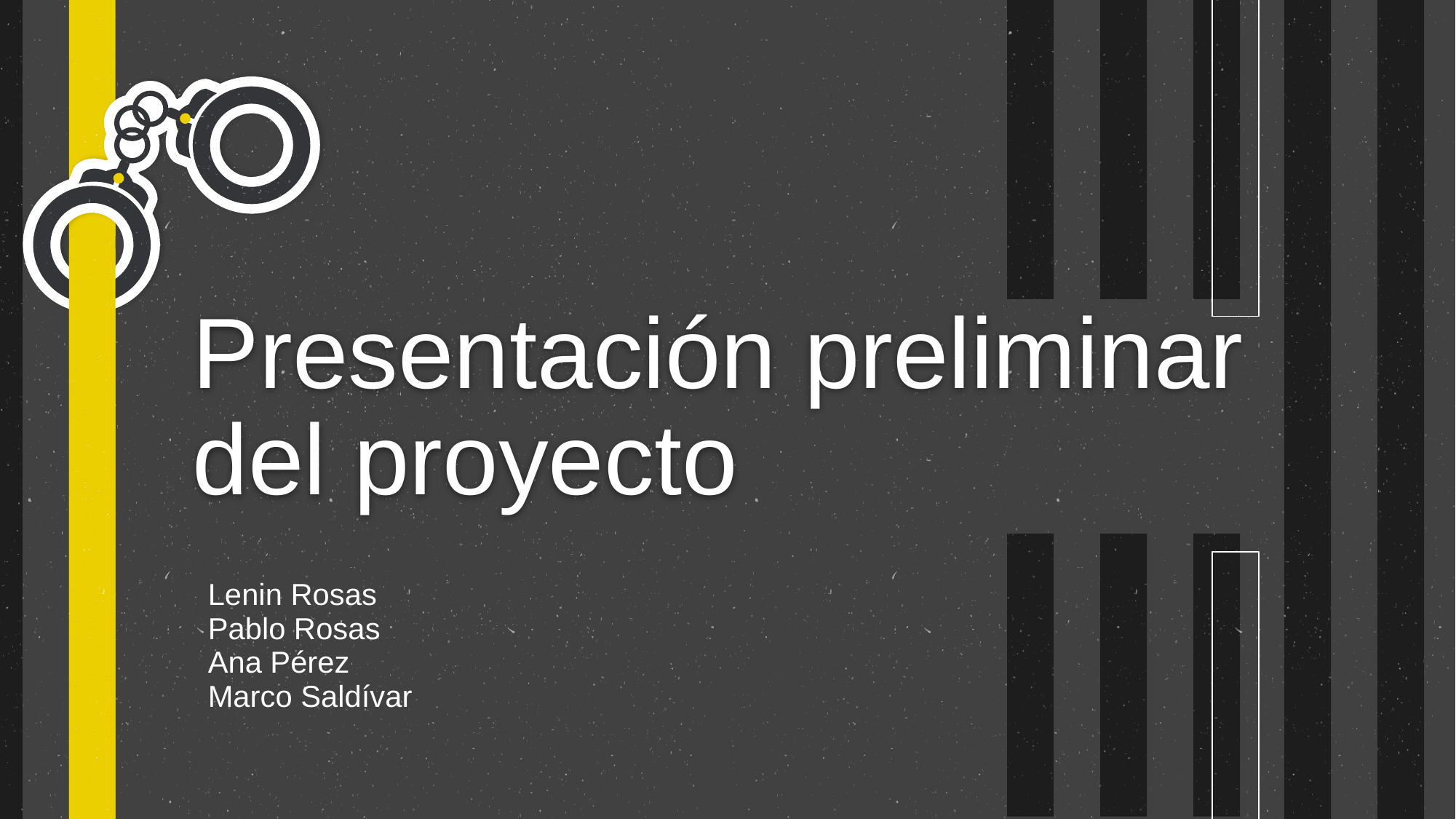

# Presentación preliminar del proyecto
Lenin Rosas
Pablo Rosas
Ana Pérez
Marco Saldívar